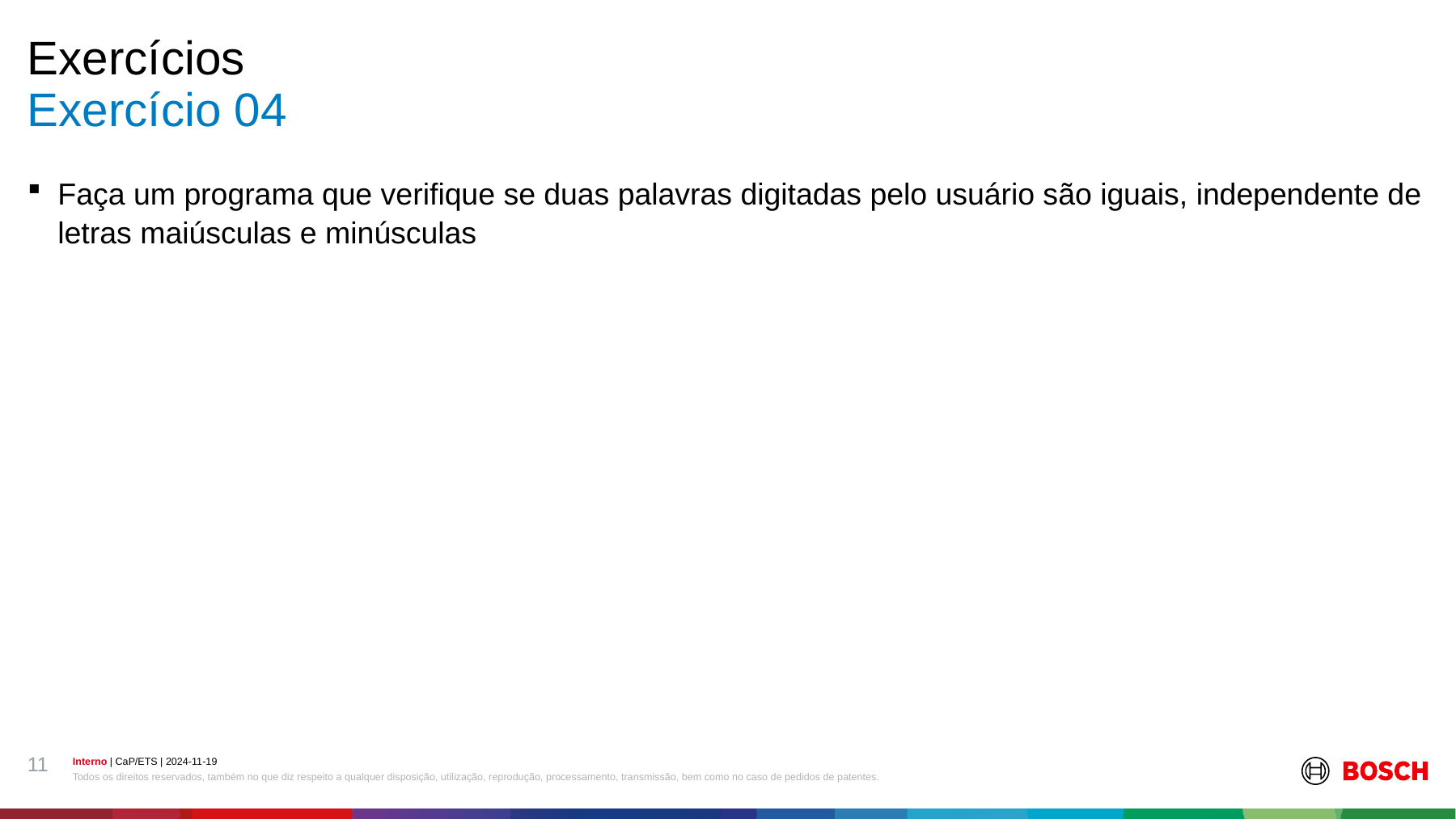

Exercícios
# Exercício 04
Faça um programa que verifique se duas palavras digitadas pelo usuário são iguais, independente de letras maiúsculas e minúsculas
11